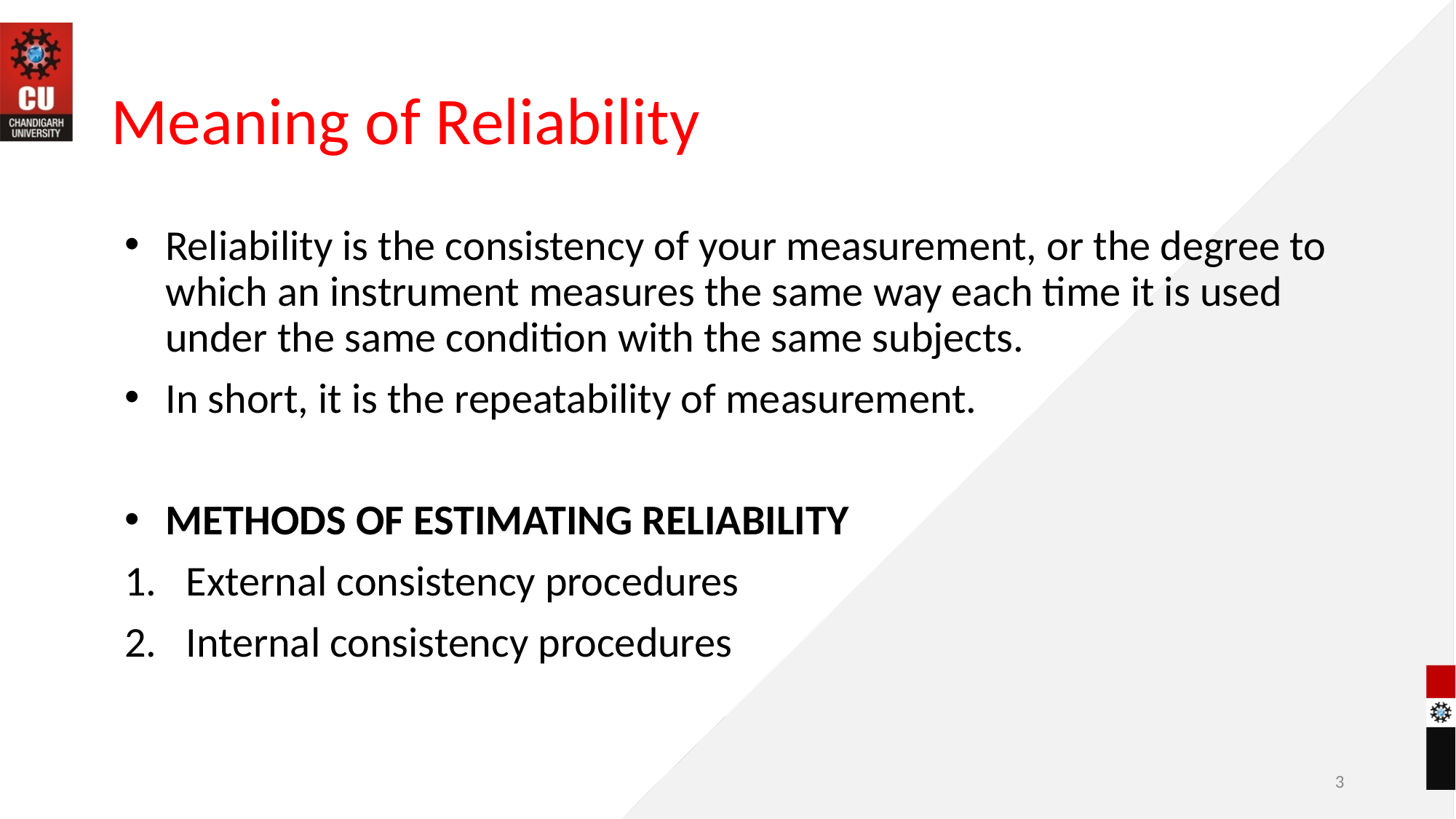

# Meaning of Reliability
Reliability is the consistency of your measurement, or the degree to which an instrument measures the same way each time it is used under the same condition with the same subjects.
In short, it is the repeatability of measurement.

METHODS OF ESTIMATING RELIABILITY
External consistency procedures
Internal consistency procedures

3